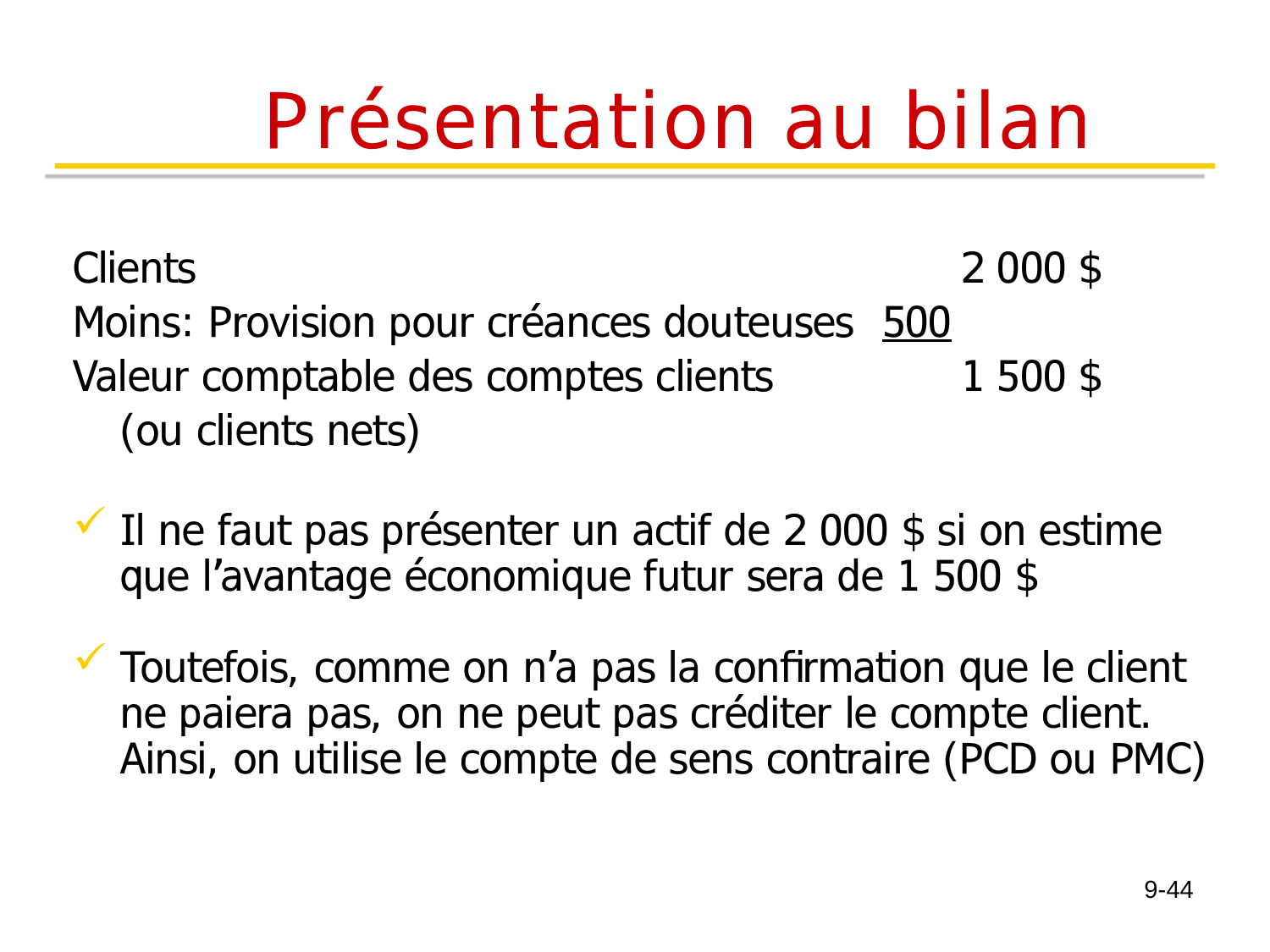

# Présentation au bilan

Clients						      2 000 $
Moins: Provision pour créances douteuses	500
Valeur comptable des comptes clients 	      1 500 $
	(ou clients nets)

Il ne faut pas présenter un actif de 2 000 $ si on estime que l’avantage économique futur sera de 1 500 $

Toutefois, comme on n’a pas la confirmation que le client ne paiera pas, on ne peut pas créditer le compte client.  Ainsi, on utilise le compte de sens contraire (PCD ou PMC)
9-44